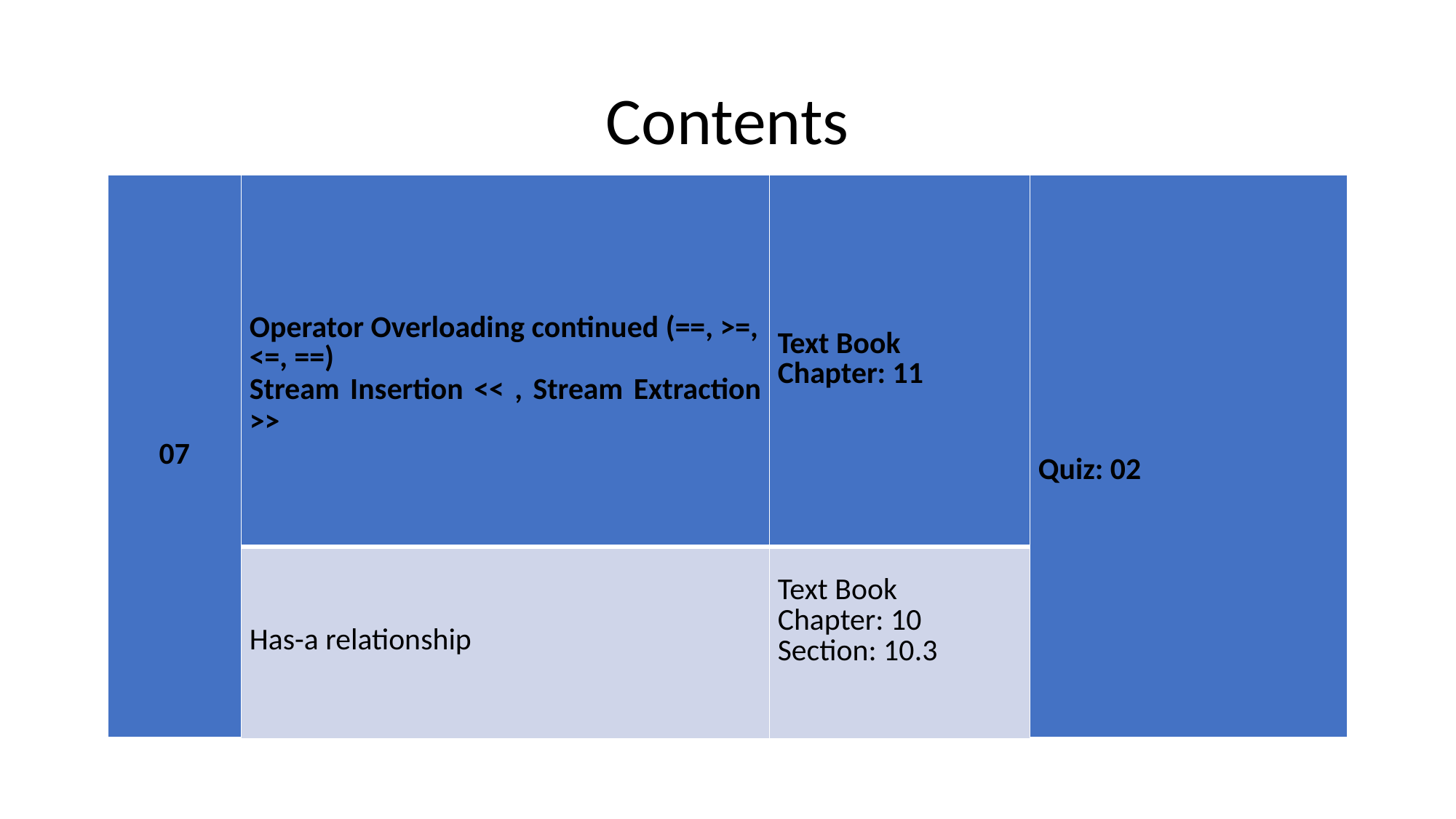

# Contents
| 07 | Operator Overloading continued (==, >=, <=, ==) Stream Insertion << , Stream Extraction >> | Text Book Chapter: 11 | Quiz: 02 |
| --- | --- | --- | --- |
|  | Has-a relationship | Text Book Chapter: 10 Section: 10.3 |  |